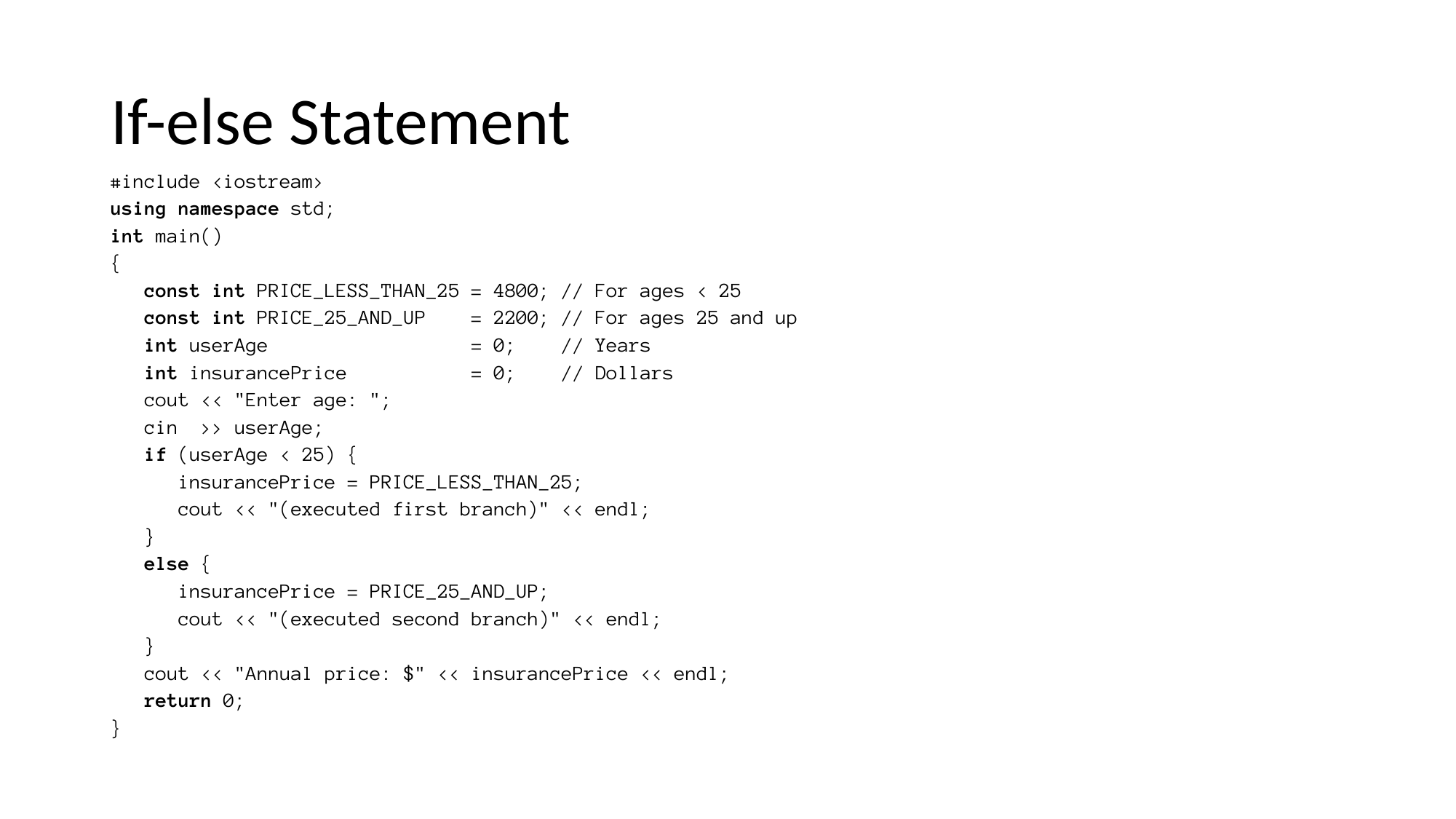

# If-else Statement
#include <iostream>
using namespace std;
int main()
{
   const int PRICE_LESS_THAN_25 = 4800; // For ages < 25
   const int PRICE_25_AND_UP    = 2200; // For ages 25 and up
   int userAge                  = 0;    // Years
   int insurancePrice           = 0;    // Dollars
   cout << "Enter age: ";
   cin  >> userAge;
   if (userAge < 25) {
      insurancePrice = PRICE_LESS_THAN_25;
      cout << "(executed first branch)" << endl;
   }
   else {
      insurancePrice = PRICE_25_AND_UP;
      cout << "(executed second branch)" << endl;
   }
   cout << "Annual price: $" << insurancePrice << endl;
   return 0;
}